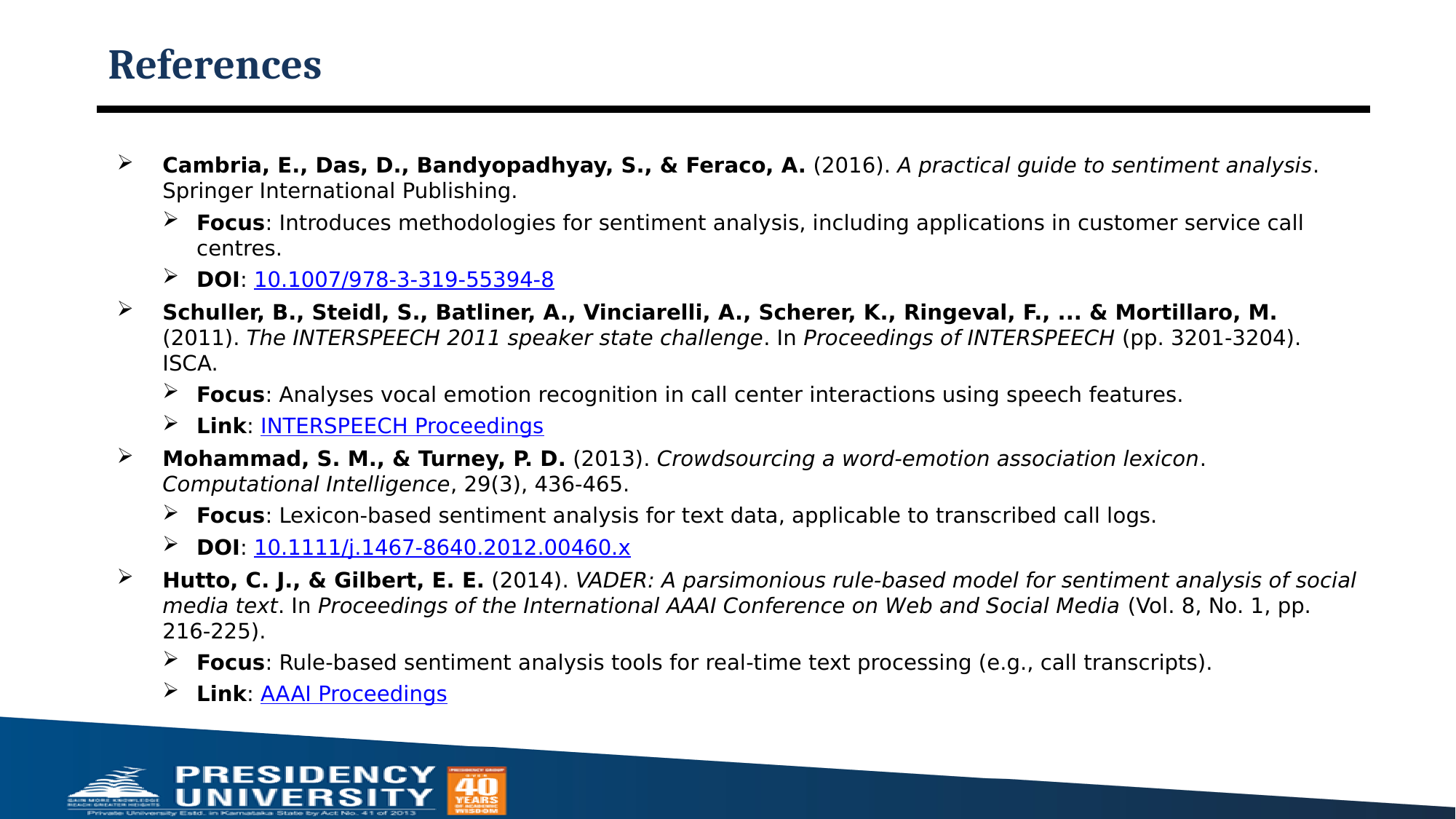

# References

Cambria, E., Das, D., Bandyopadhyay, S., & Feraco, A. (2016). A practical guide to sentiment analysis. Springer International Publishing.
Focus: Introduces methodologies for sentiment analysis, including applications in customer service call centres.
DOI: 10.1007/978-3-319-55394-8
Schuller, B., Steidl, S., Batliner, A., Vinciarelli, A., Scherer, K., Ringeval, F., ... & Mortillaro, M. (2011). The INTERSPEECH 2011 speaker state challenge. In Proceedings of INTERSPEECH (pp. 3201-3204). ISCA.
Focus: Analyses vocal emotion recognition in call center interactions using speech features.
Link: INTERSPEECH Proceedings
Mohammad, S. M., & Turney, P. D. (2013). Crowdsourcing a word-emotion association lexicon. Computational Intelligence, 29(3), 436-465.
Focus: Lexicon-based sentiment analysis for text data, applicable to transcribed call logs.
DOI: 10.1111/j.1467-8640.2012.00460.x
Hutto, C. J., & Gilbert, E. E. (2014). VADER: A parsimonious rule-based model for sentiment analysis of social media text. In Proceedings of the International AAAI Conference on Web and Social Media (Vol. 8, No. 1, pp. 216-225).
Focus: Rule-based sentiment analysis tools for real-time text processing (e.g., call transcripts).
Link: AAAI Proceedings